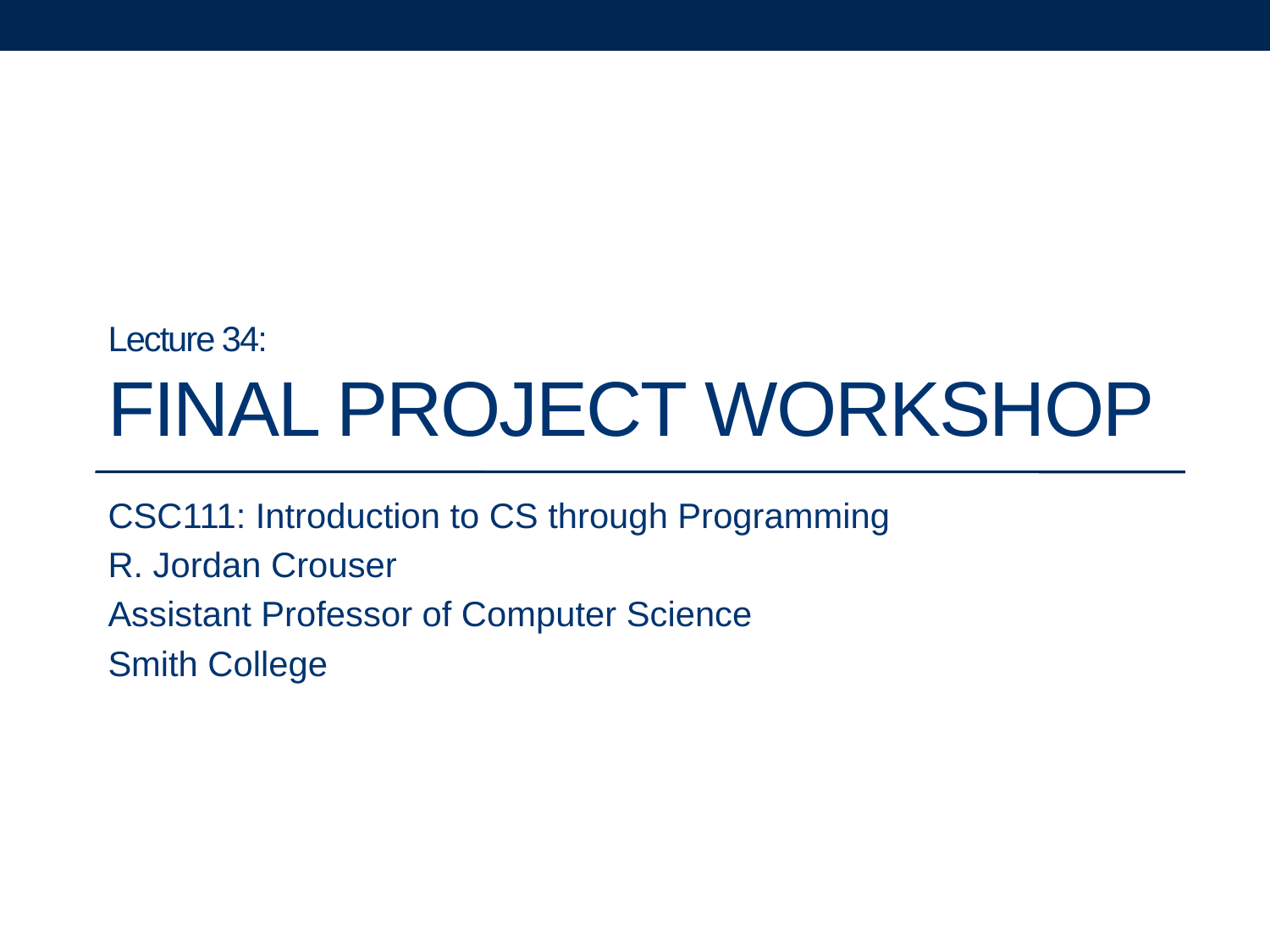

# Lecture 34: Final Project Workshop
CSC111: Introduction to CS through Programming
R. Jordan Crouser
Assistant Professor of Computer Science
Smith College